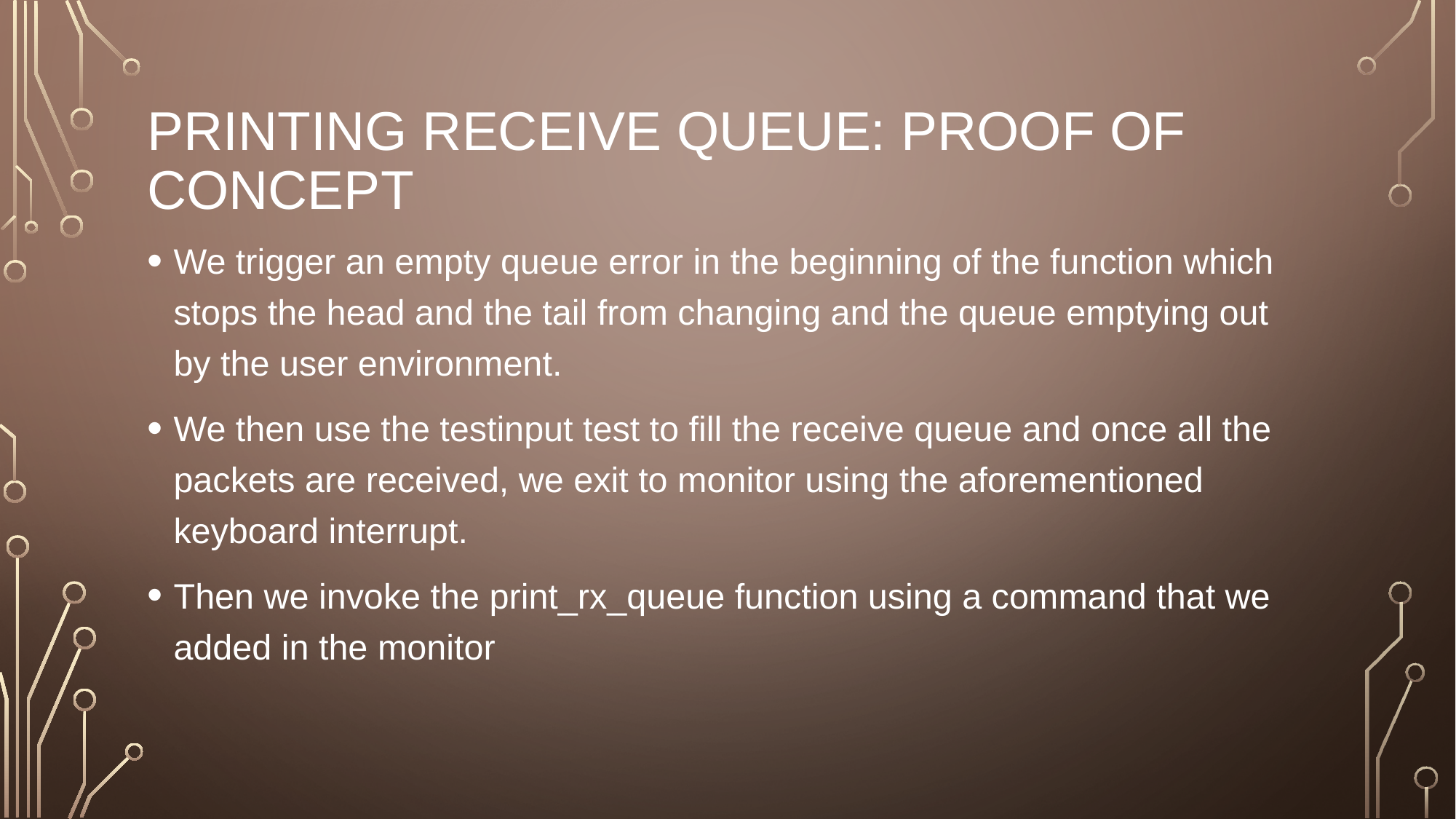

# Printing receive queue: proof of concept
We trigger an empty queue error in the beginning of the function which stops the head and the tail from changing and the queue emptying out by the user environment.
We then use the testinput test to fill the receive queue and once all the packets are received, we exit to monitor using the aforementioned keyboard interrupt.
Then we invoke the print_rx_queue function using a command that we added in the monitor